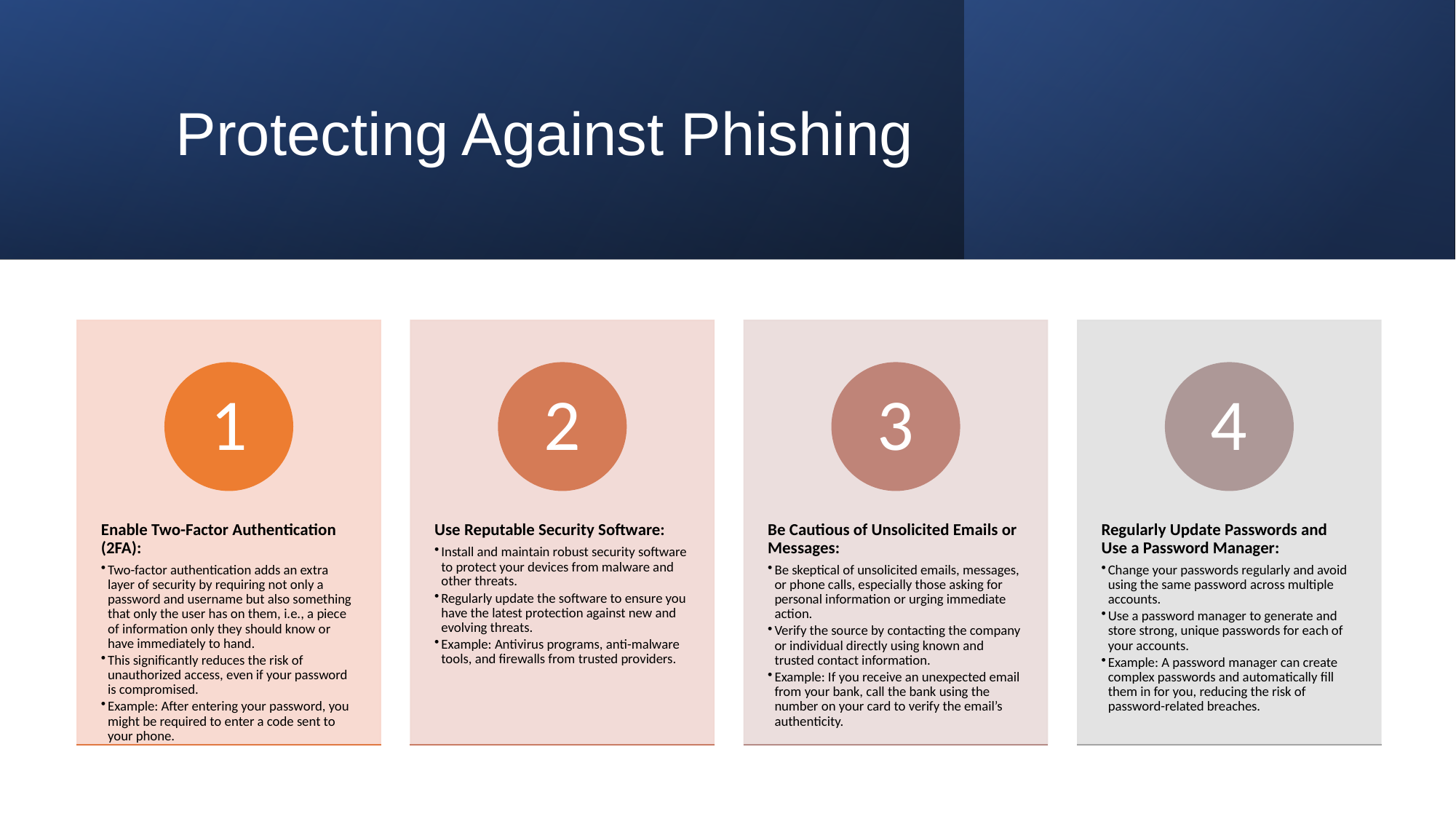

# Protecting Against Phishing
Enable Two-Factor Authentication (2FA):
Two-factor authentication adds an extra layer of security by requiring not only a password and username but also something that only the user has on them, i.e., a piece of information only they should know or have immediately to hand.
This significantly reduces the risk of unauthorized access, even if your password is compromised.
Example: After entering your password, you might be required to enter a code sent to your phone.
1
Use Reputable Security Software:
Install and maintain robust security software to protect your devices from malware and other threats.
Regularly update the software to ensure you have the latest protection against new and evolving threats.
Example: Antivirus programs, anti-malware tools, and firewalls from trusted providers.
2
Be Cautious of Unsolicited Emails or Messages:
Be skeptical of unsolicited emails, messages, or phone calls, especially those asking for personal information or urging immediate action.
Verify the source by contacting the company or individual directly using known and trusted contact information.
Example: If you receive an unexpected email from your bank, call the bank using the number on your card to verify the email’s authenticity.
3
Regularly Update Passwords and Use a Password Manager:
Change your passwords regularly and avoid using the same password across multiple accounts.
Use a password manager to generate and store strong, unique passwords for each of your accounts.
Example: A password manager can create complex passwords and automatically fill them in for you, reducing the risk of password-related breaches.
4